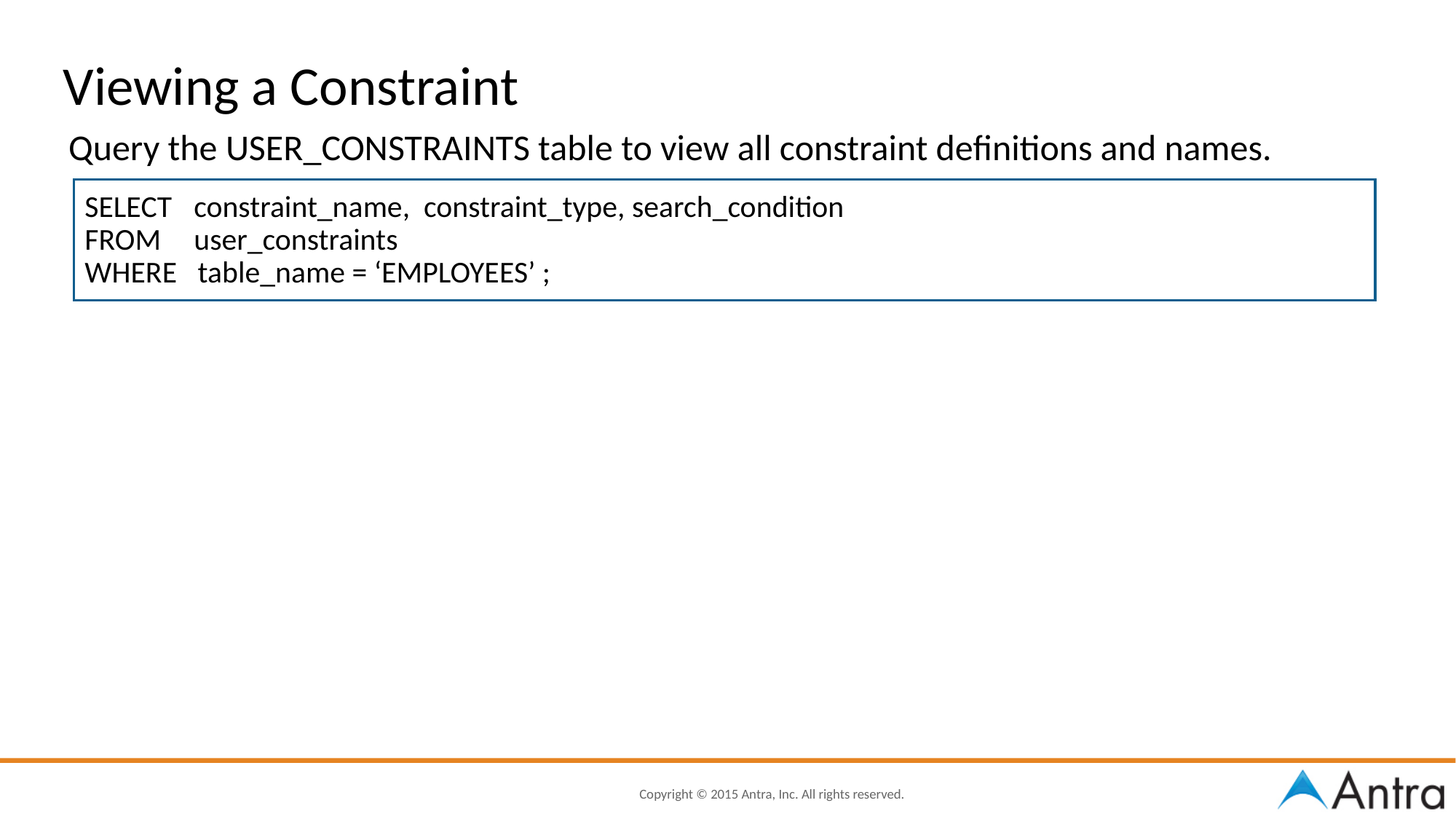

Viewing a Constraint
Query the USER_CONSTRAINTS table to view all constraint definitions and names.
SELECT	constraint_name,  constraint_type, search_condition
FROM	user_constraints
WHERE   table_name = ‘EMPLOYEES’ ;